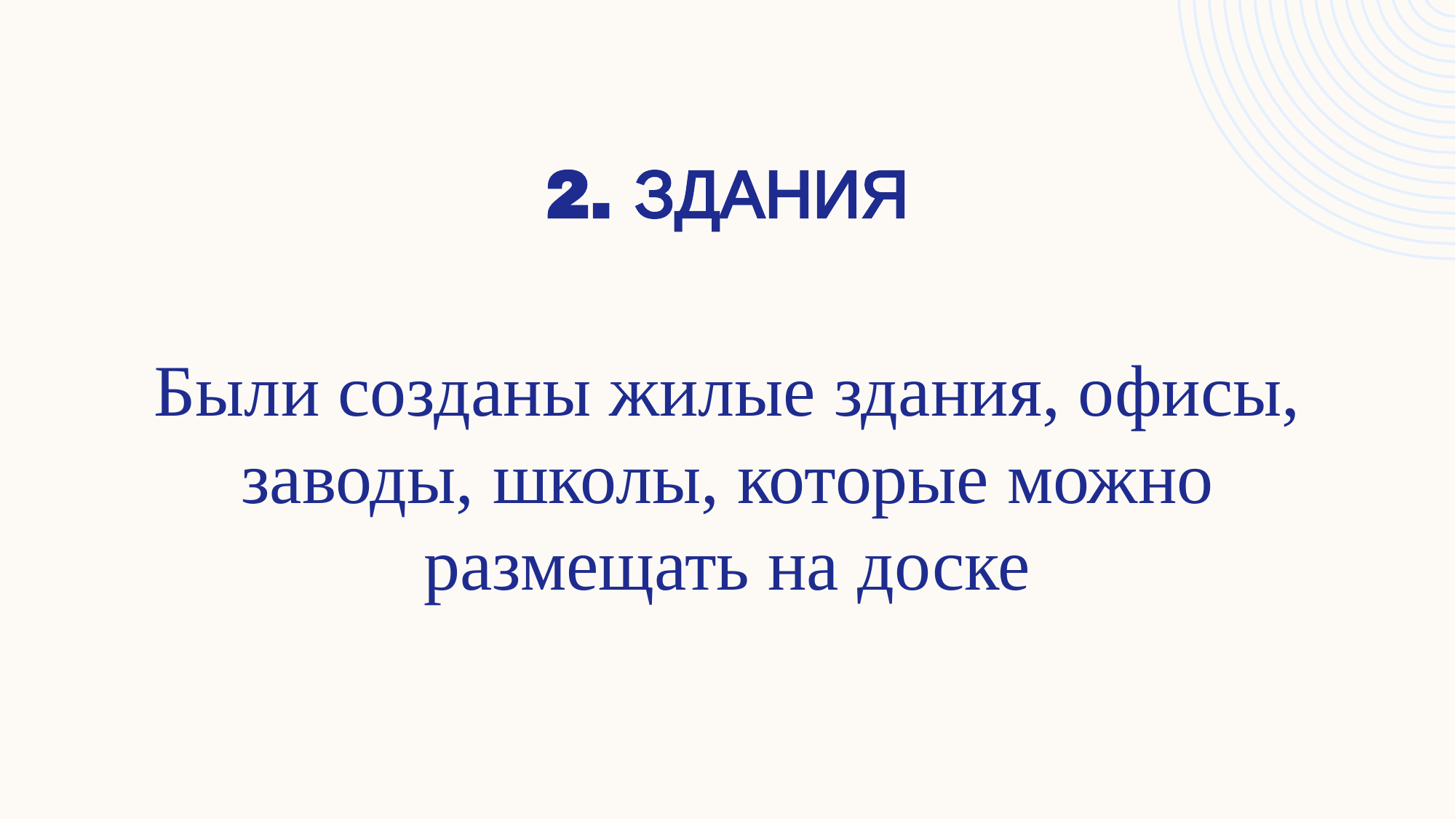

# 2. ЗДАНИЯ
Были созданы жилые здания, офисы, заводы, школы, которые можно размещать на доске